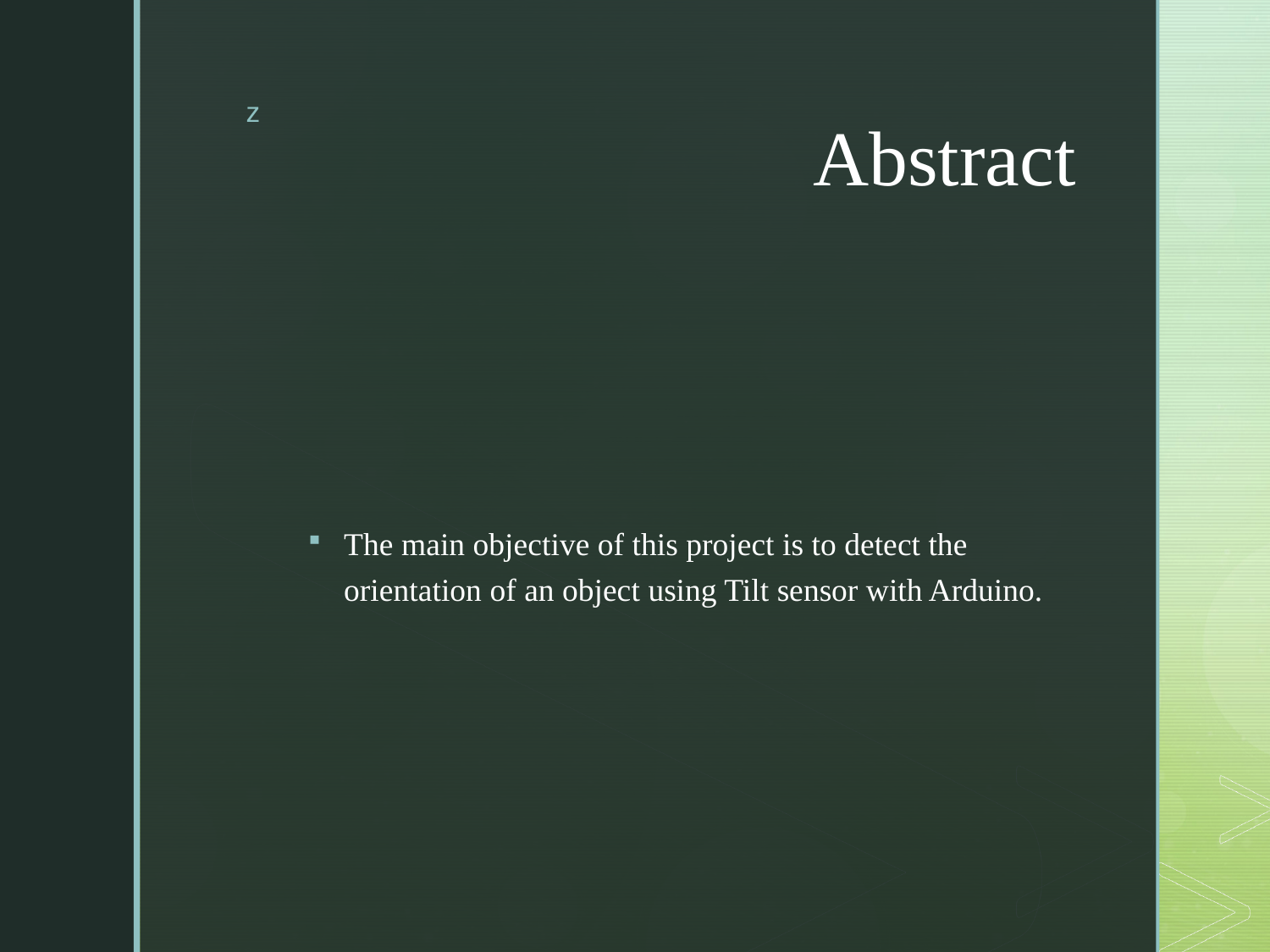

# Abstract
The main objective of this project is to detect the orientation of an object using Tilt sensor with Arduino.